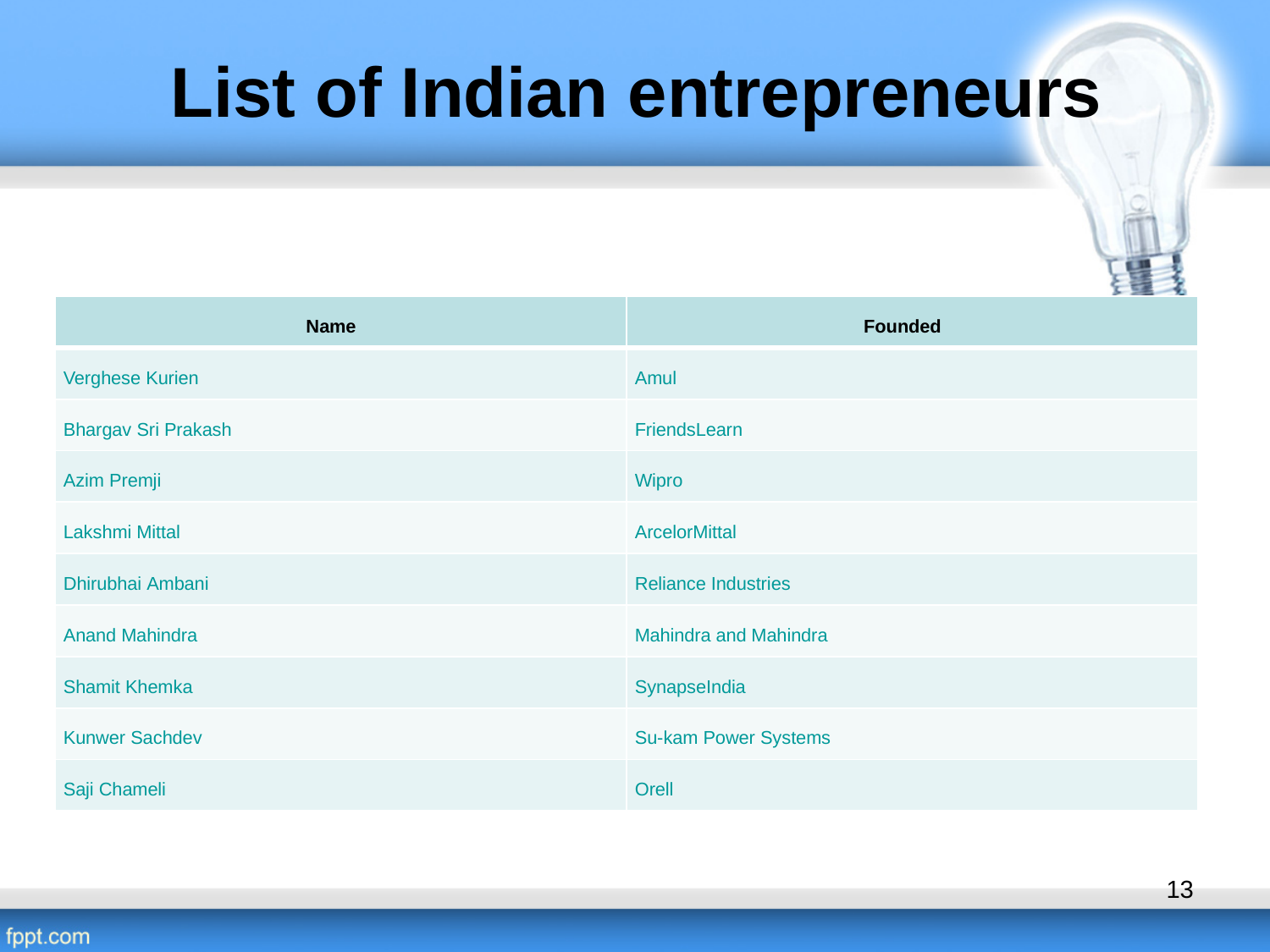

# List of Indian entrepreneurs
| Name | Founded |
| --- | --- |
| Verghese Kurien | Amul |
| Bhargav Sri Prakash | FriendsLearn |
| Azim Premji | Wipro |
| Lakshmi Mittal | ArcelorMittal |
| Dhirubhai Ambani | Reliance Industries |
| Anand Mahindra | Mahindra and Mahindra |
| Shamit Khemka | SynapseIndia |
| Kunwer Sachdev | Su-kam Power Systems |
| Saji Chameli | Orell |
13